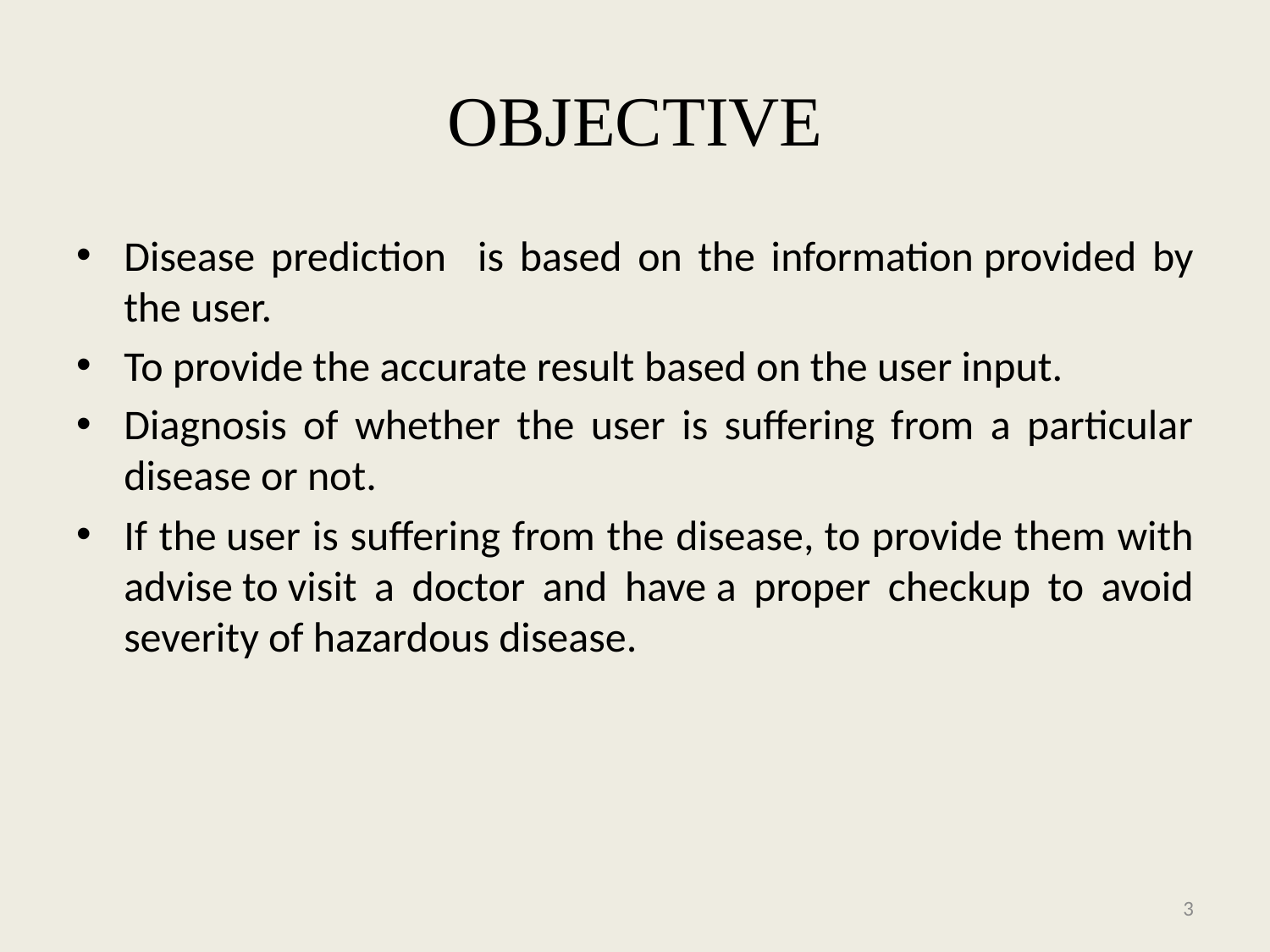

# OBJECTIVE
Disease prediction  is based on the information provided by the user.​
To provide the accurate result based on the user input.​
Diagnosis of whether the user is suffering from a particular disease or not.​
If the user is suffering from the disease, to provide them with advise to visit a doctor and have a proper checkup to avoid severity of hazardous disease.

3